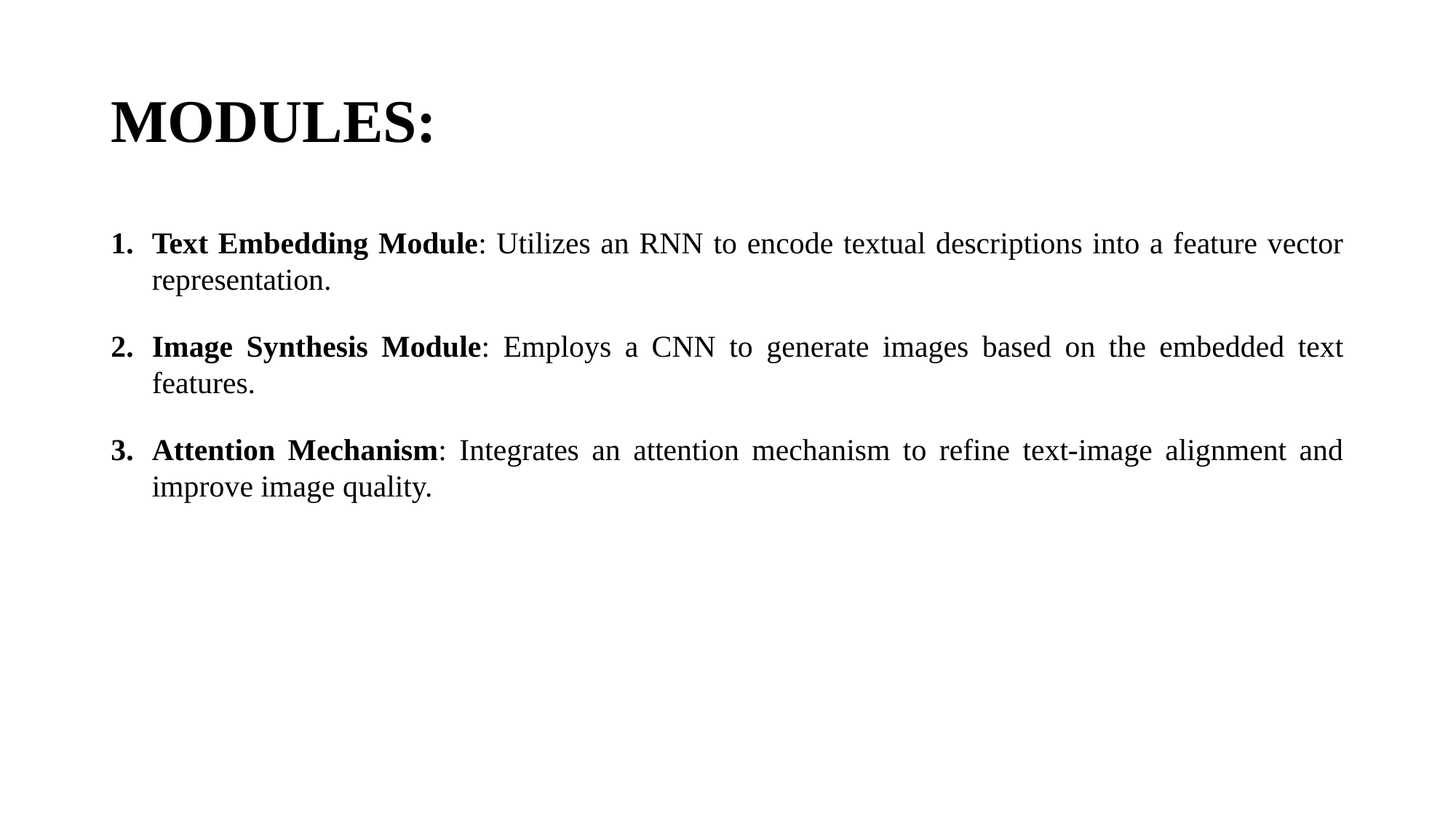

# MODULES:
Text Embedding Module: Utilizes an RNN to encode textual descriptions into a feature vector representation.
Image Synthesis Module: Employs a CNN to generate images based on the embedded text features.
Attention Mechanism: Integrates an attention mechanism to refine text-image alignment and improve image quality.